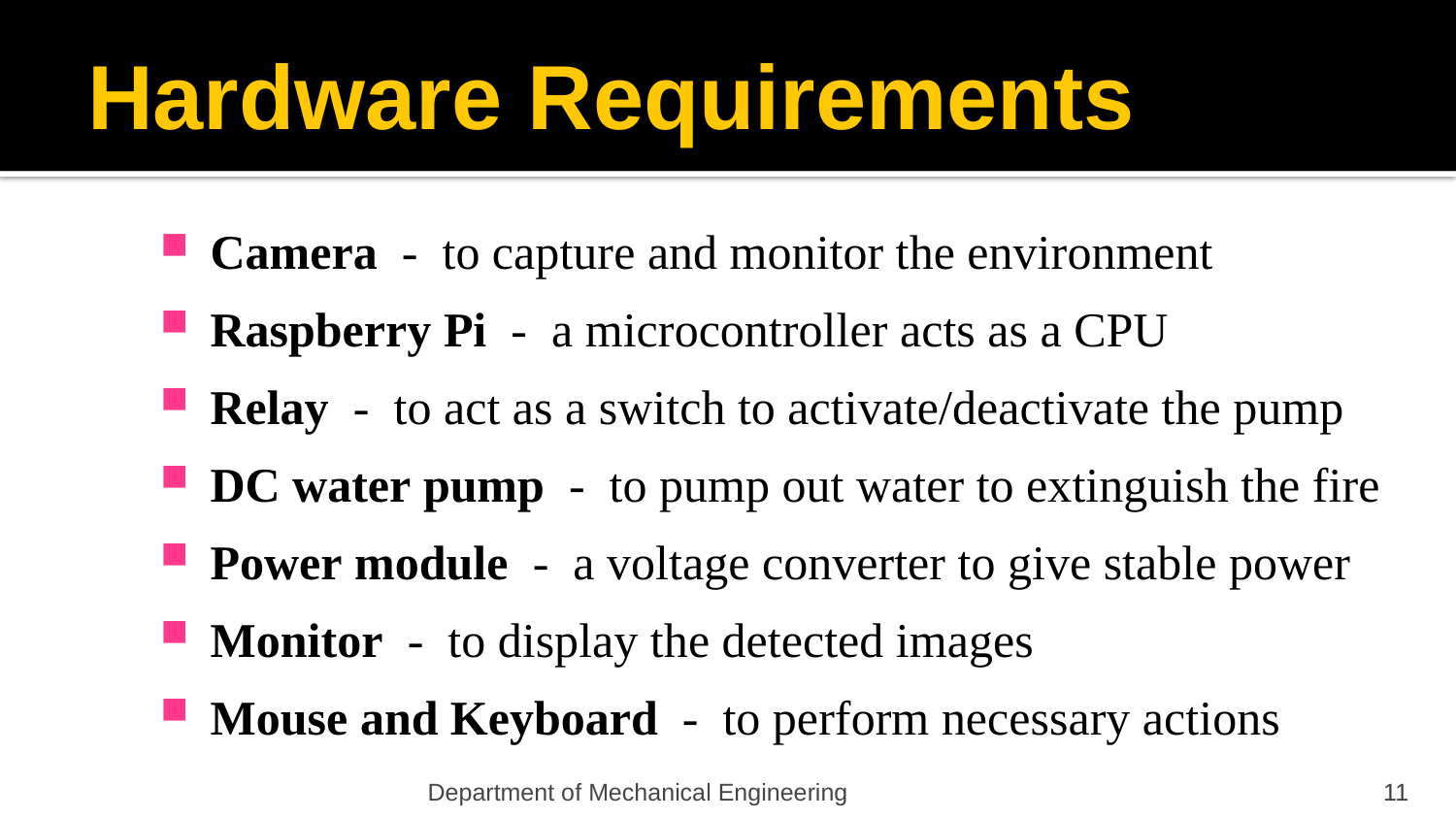

# Hardware Requirements
Camera  -  to capture and monitor the environment

Raspberry Pi  -  a microcontroller acts as a CPU

Relay  -  to act as a switch to activate/deactivate the pump

DC water pump  -  to pump out water to extinguish the fire

Power module  -  a voltage converter to give stable power

Monitor  -  to display the detected images

Mouse and Keyboard  -  to perform necessary actions

Department of Mechanical Engineering
11